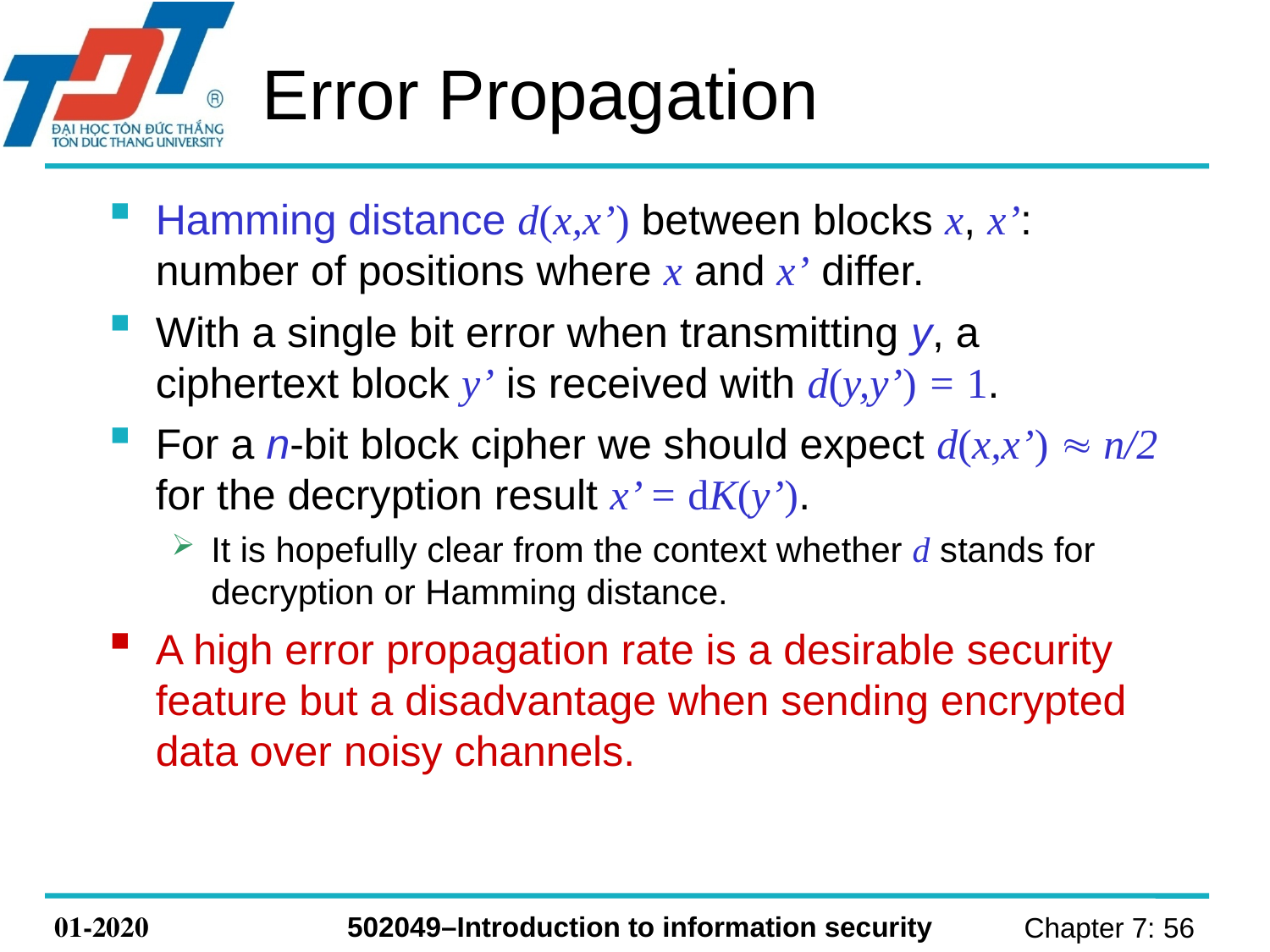

# Error Propagation
Hamming distance d(x,x’) between blocks x, x’: number of positions where x and x’ differ.
With a single bit error when transmitting y, a ciphertext block y’ is received with d(y,y’) = 1.
For a n-bit block cipher we should expect d(x,x’) ≈ n/2 for the decryption result x’ = dK(y’).
It is hopefully clear from the context whether d stands for decryption or Hamming distance.
A high error propagation rate is a desirable security feature but a disadvantage when sending encrypted data over noisy channels.